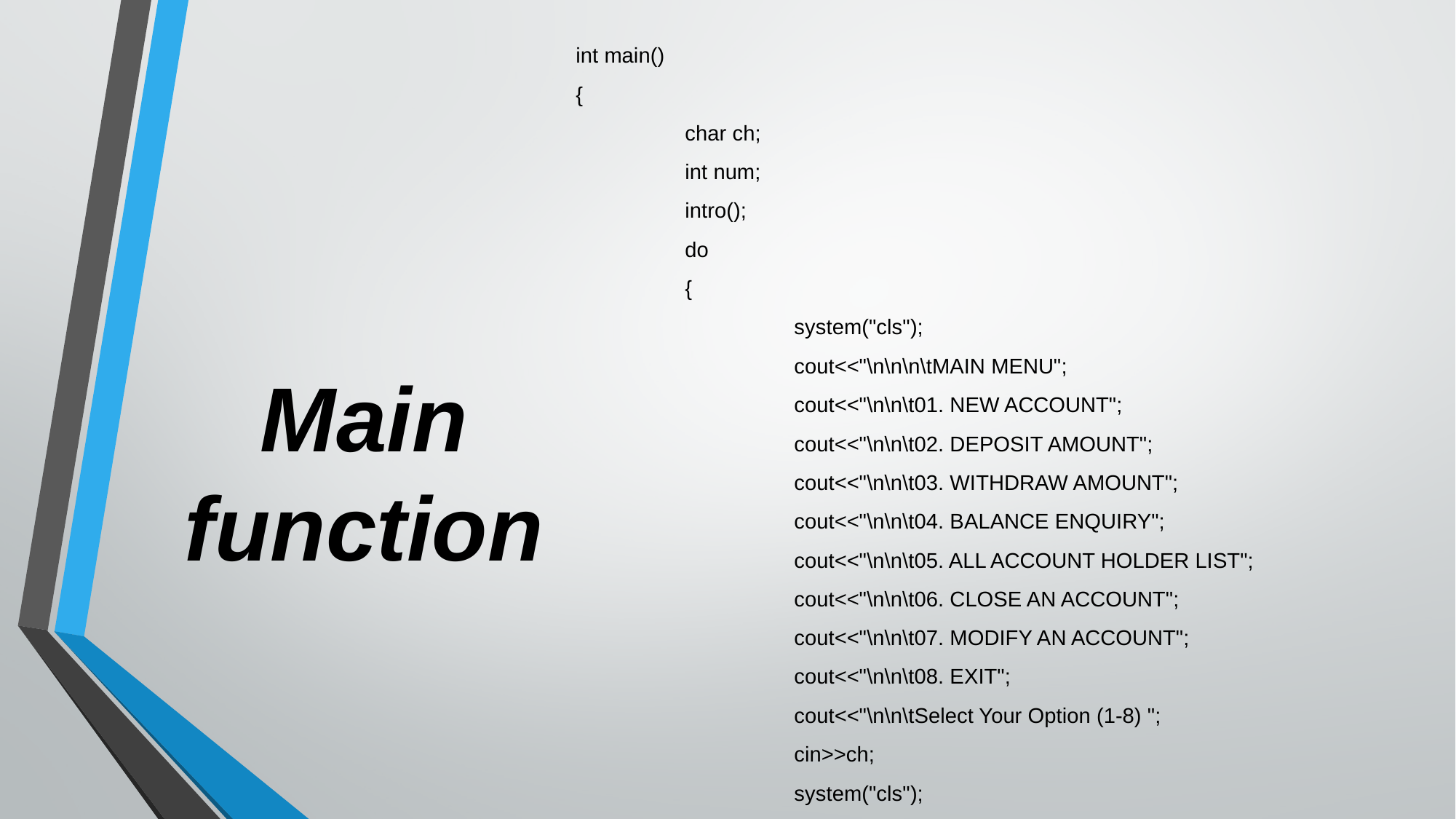

int main()
{
	char ch;
	int num;
	intro();
	do
	{
		system("cls");
		cout<<"\n\n\n\tMAIN MENU";
		cout<<"\n\n\t01. NEW ACCOUNT";
		cout<<"\n\n\t02. DEPOSIT AMOUNT";
		cout<<"\n\n\t03. WITHDRAW AMOUNT";
		cout<<"\n\n\t04. BALANCE ENQUIRY";
		cout<<"\n\n\t05. ALL ACCOUNT HOLDER LIST";
		cout<<"\n\n\t06. CLOSE AN ACCOUNT";
		cout<<"\n\n\t07. MODIFY AN ACCOUNT";
		cout<<"\n\n\t08. EXIT";
		cout<<"\n\n\tSelect Your Option (1-8) ";
		cin>>ch;
		system("cls");

# Main function